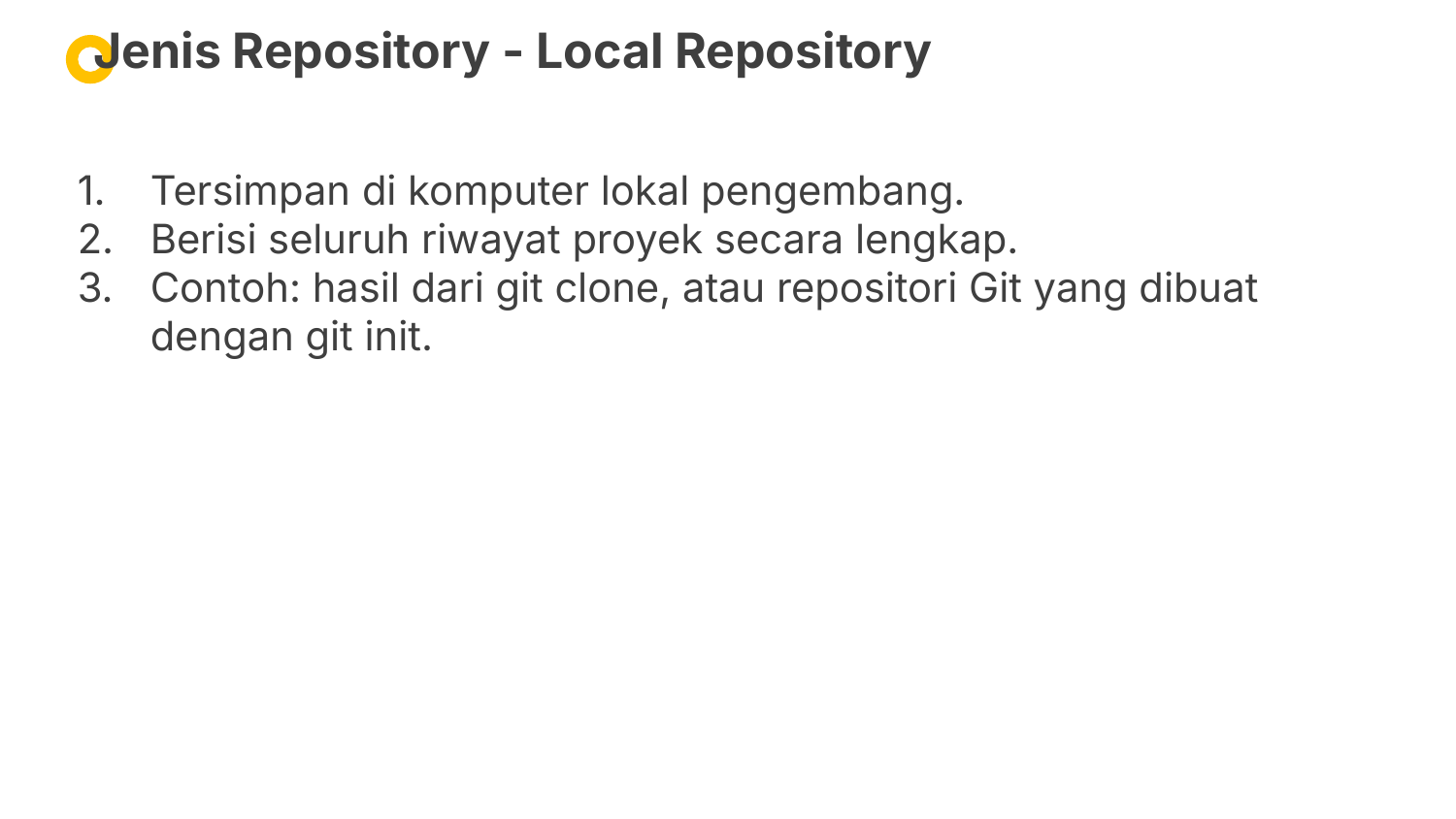

Jenis Repository - Local Repository

Tersimpan di komputer lokal pengembang.
Berisi seluruh riwayat proyek secara lengkap.
Contoh: hasil dari git clone, atau repositori Git yang dibuat dengan git init.